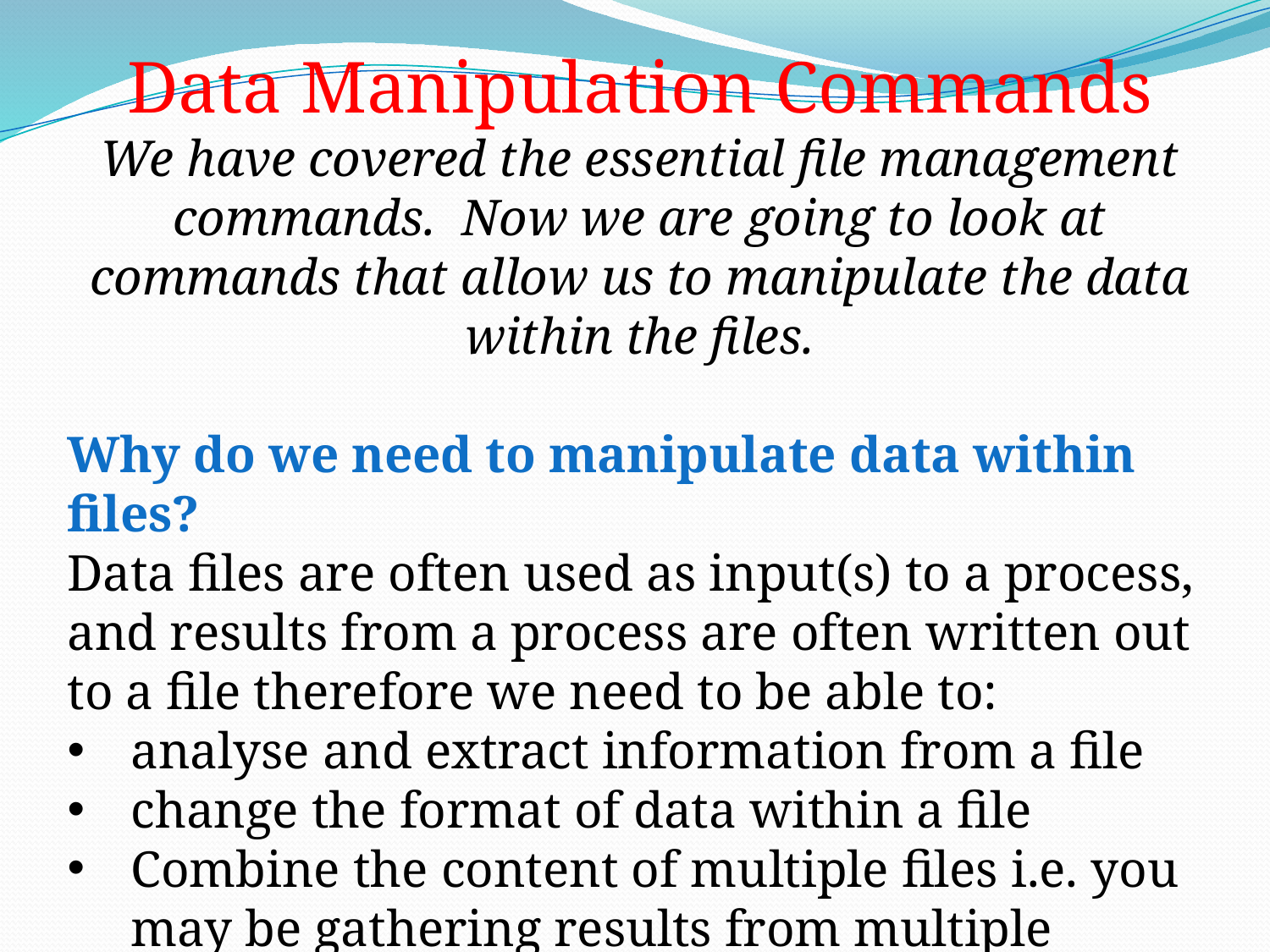

Data Manipulation Commands
We have covered the essential file management commands.  Now we are going to look at commands that allow us to manipulate the data within the files.

Why do we need to manipulate data within files?
Data files are often used as input(s) to a process, and results from a process are often written out to a file therefore we need to be able to:
analyse and extract information from a file
change the format of data within a file
Combine the content of multiple files i.e. you may be gathering results from multiple remote sites